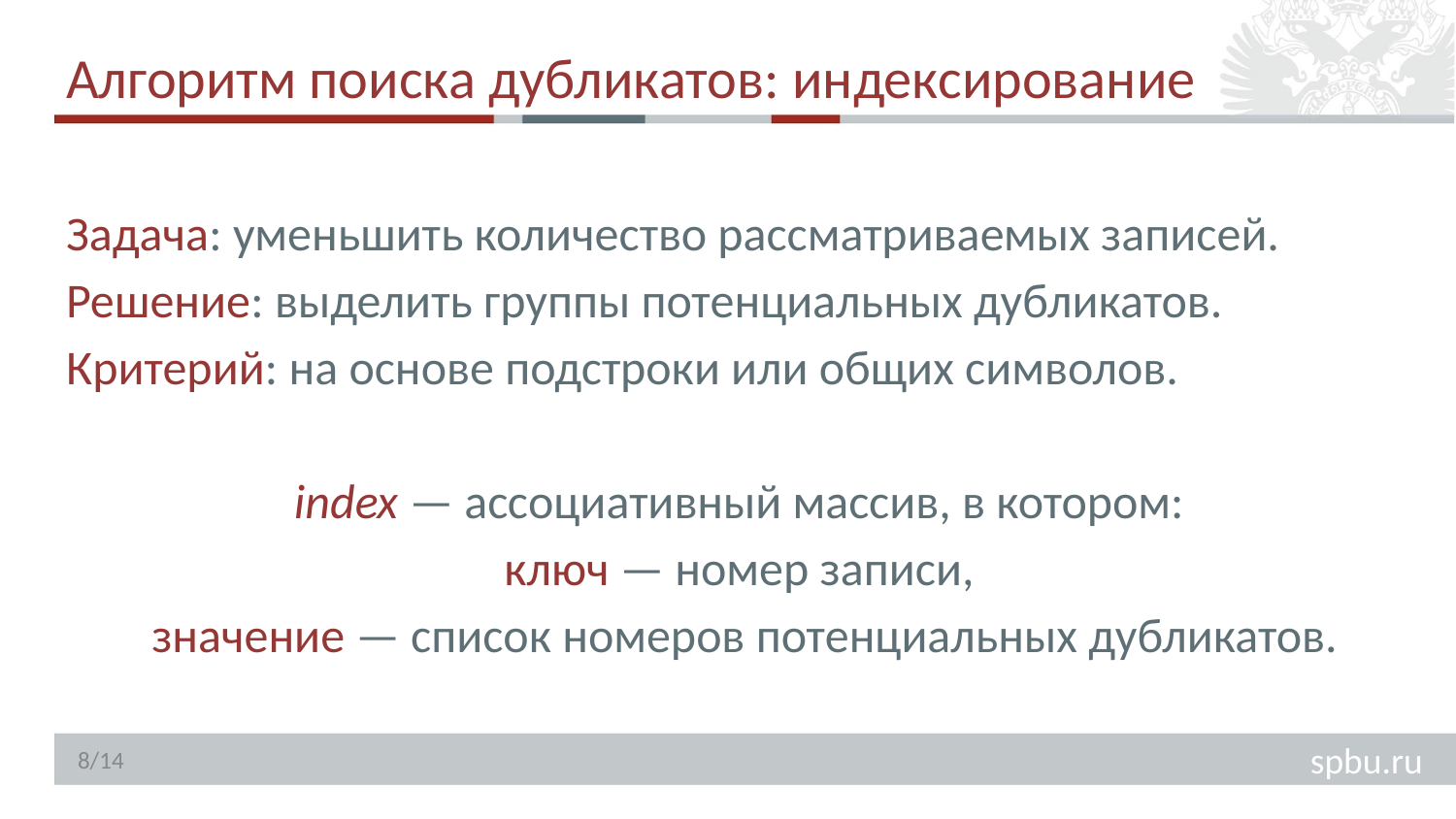

# Алгоритм поиска дубликатов: индексирование
Задача: уменьшить количество рассматриваемых записей.
Решение: выделить группы потенциальных дубликатов.
Критерий: на основе подстроки или общих символов.

index — ассоциативный массив, в котором:
ключ — номер записи,
значение — список номеров потенциальных дубликатов.
8/14